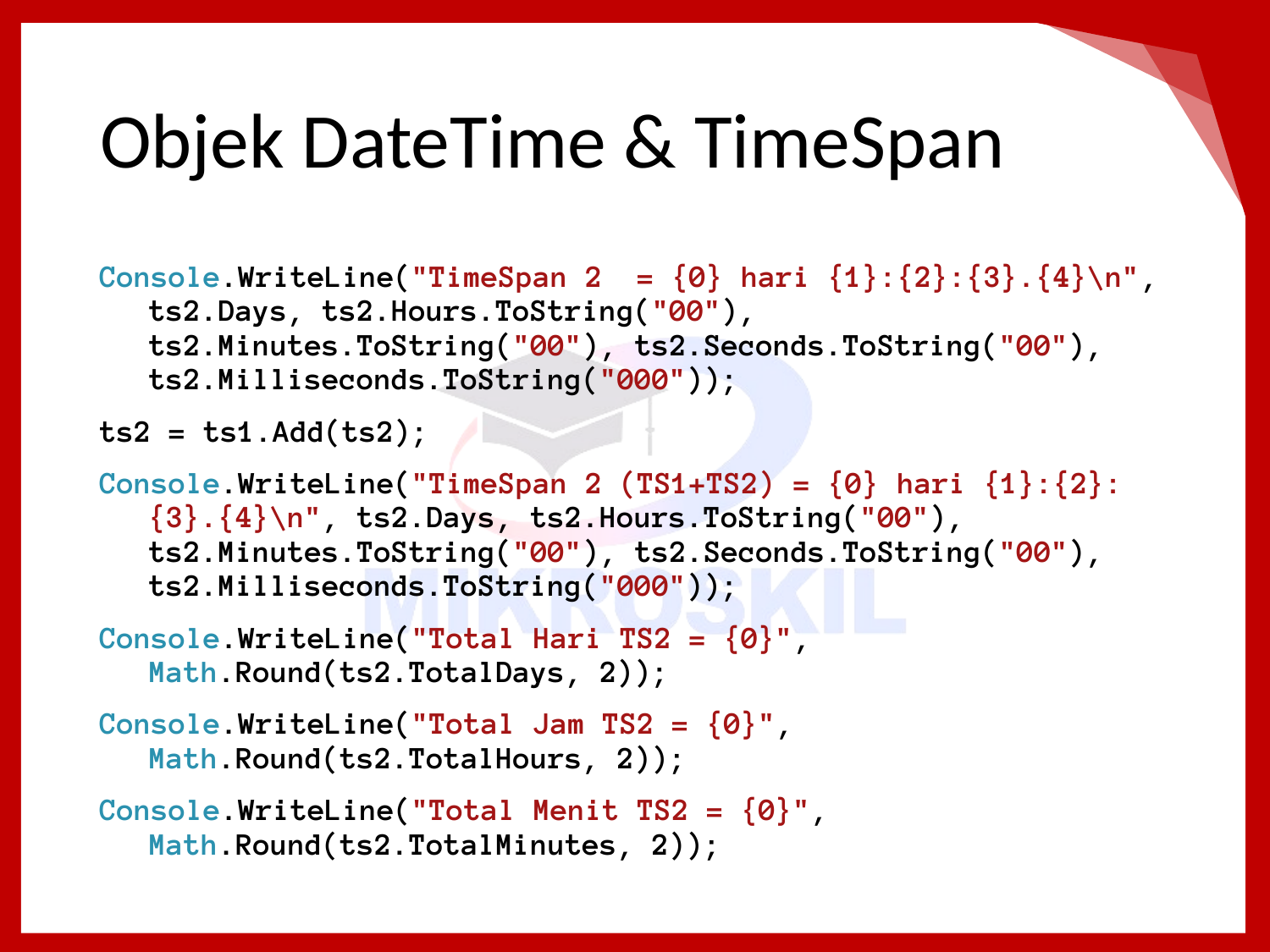

# Objek DateTime & TimeSpan
Console.WriteLine("TimeSpan 2  = {0} hari {1}:{2}:{3}.{4}\n", ts2.Days, ts2.Hours.ToString("00"), ts2.Minutes.ToString("00"), ts2.Seconds.ToString("00"), ts2.Milliseconds.ToString("000"));
ts2 = ts1.Add(ts2);
Console.WriteLine("TimeSpan 2 (TS1+TS2) = {0} hari {1}:{2}:{3}.{4}\n", ts2.Days, ts2.Hours.ToString("00"), ts2.Minutes.ToString("00"), ts2.Seconds.ToString("00"), ts2.Milliseconds.ToString("000"));
Console.WriteLine("Total Hari TS2 = {0}", Math.Round(ts2.TotalDays, 2));
Console.WriteLine("Total Jam TS2 = {0}", Math.Round(ts2.TotalHours, 2));
Console.WriteLine("Total Menit TS2 = {0}", Math.Round(ts2.TotalMinutes, 2));